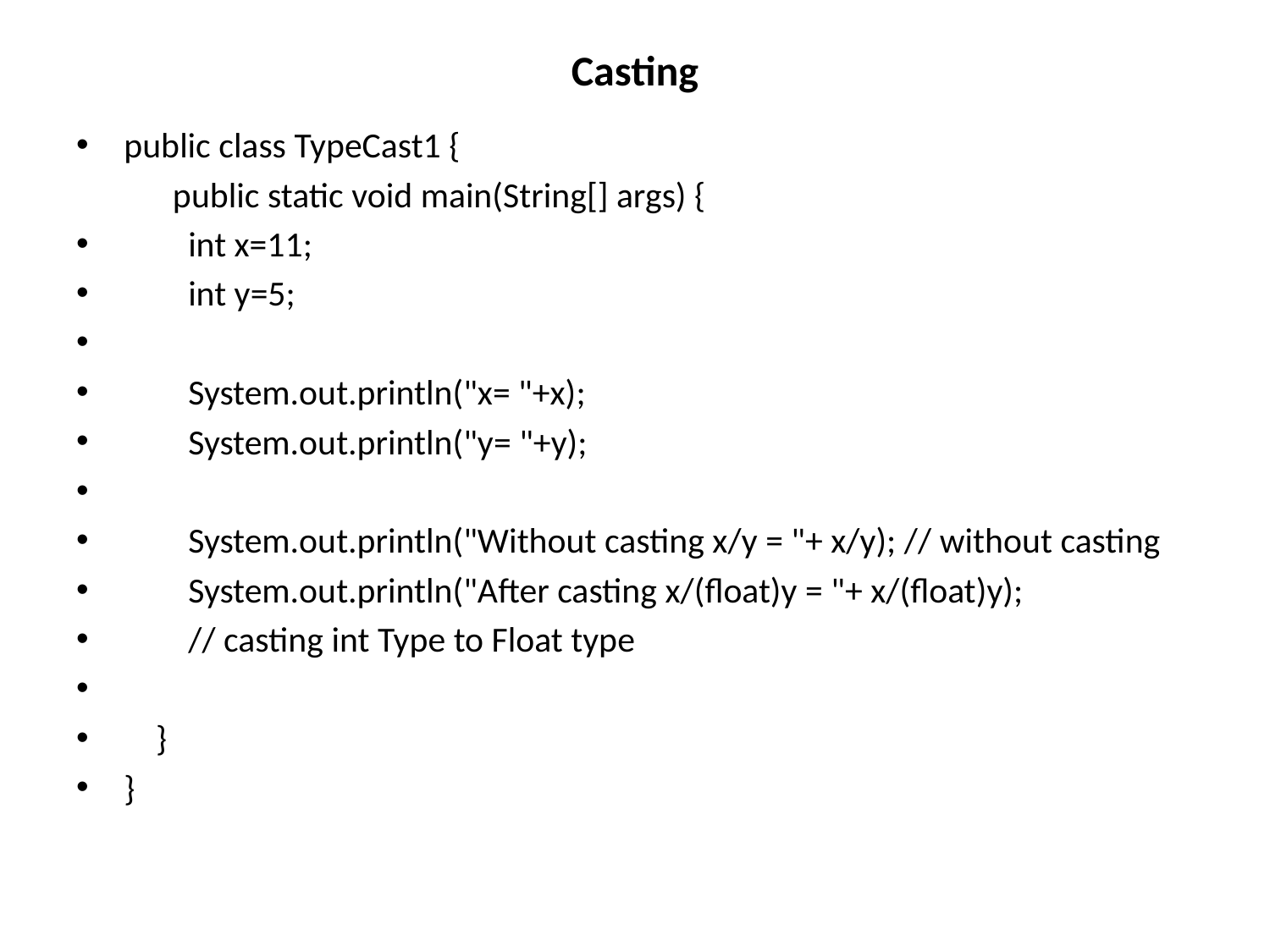

# Casting
public class TypeCast1 {
            public static void main(String[] args) {
        int x=11;
        int y=5;

        System.out.println("x= "+x);
        System.out.println("y= "+y);

        System.out.println("Without casting x/y = "+ x/y); // without casting
        System.out.println("After casting x/(float)y = "+ x/(float)y);
        // casting int Type to Float type

    }
}